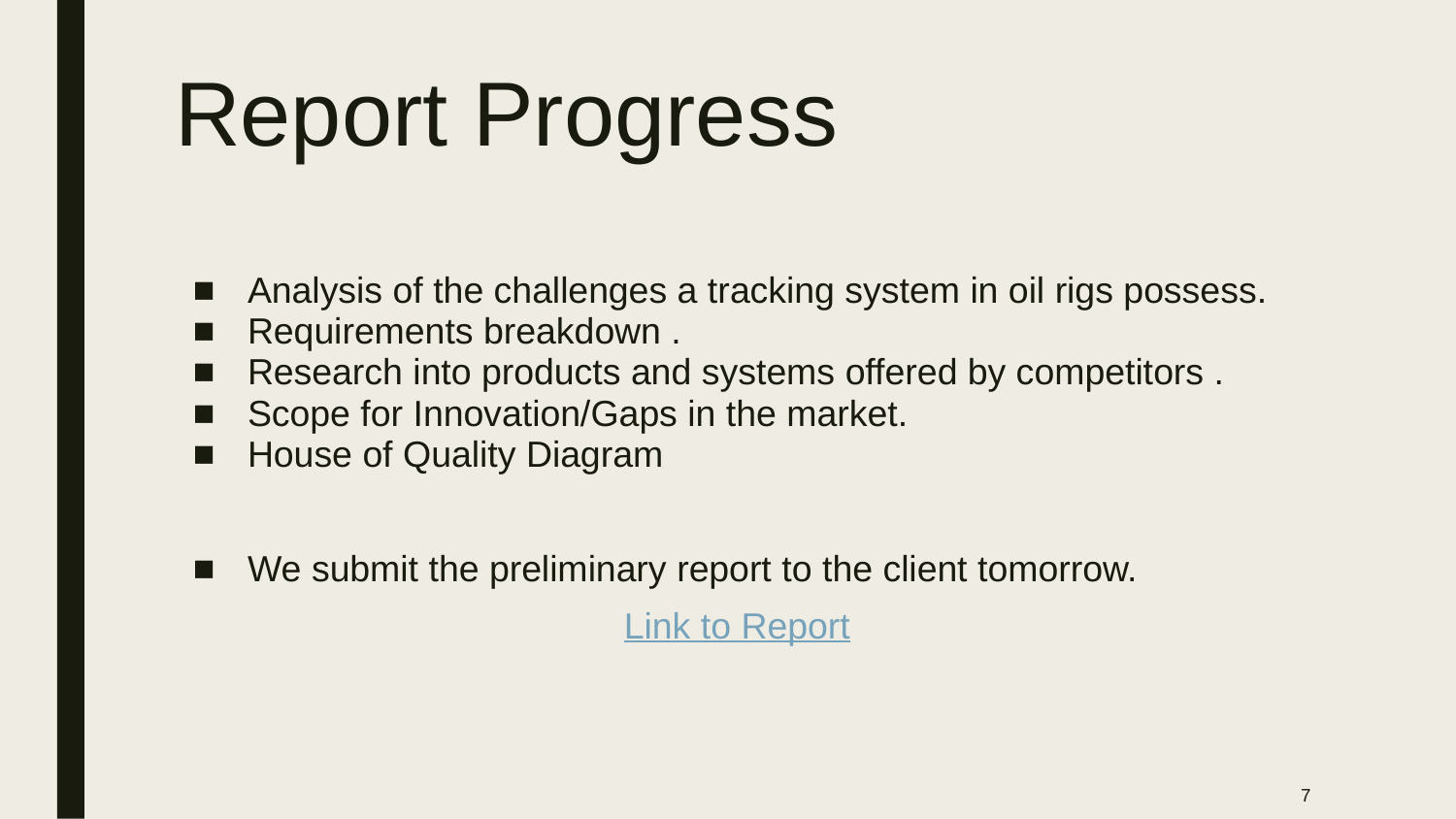

# Report Progress
Analysis of the challenges a tracking system in oil rigs possess.
Requirements breakdown .
Research into products and systems offered by competitors .
Scope for Innovation/Gaps in the market.
House of Quality Diagram

We submit the preliminary report to the client tomorrow.
Link to Report

7